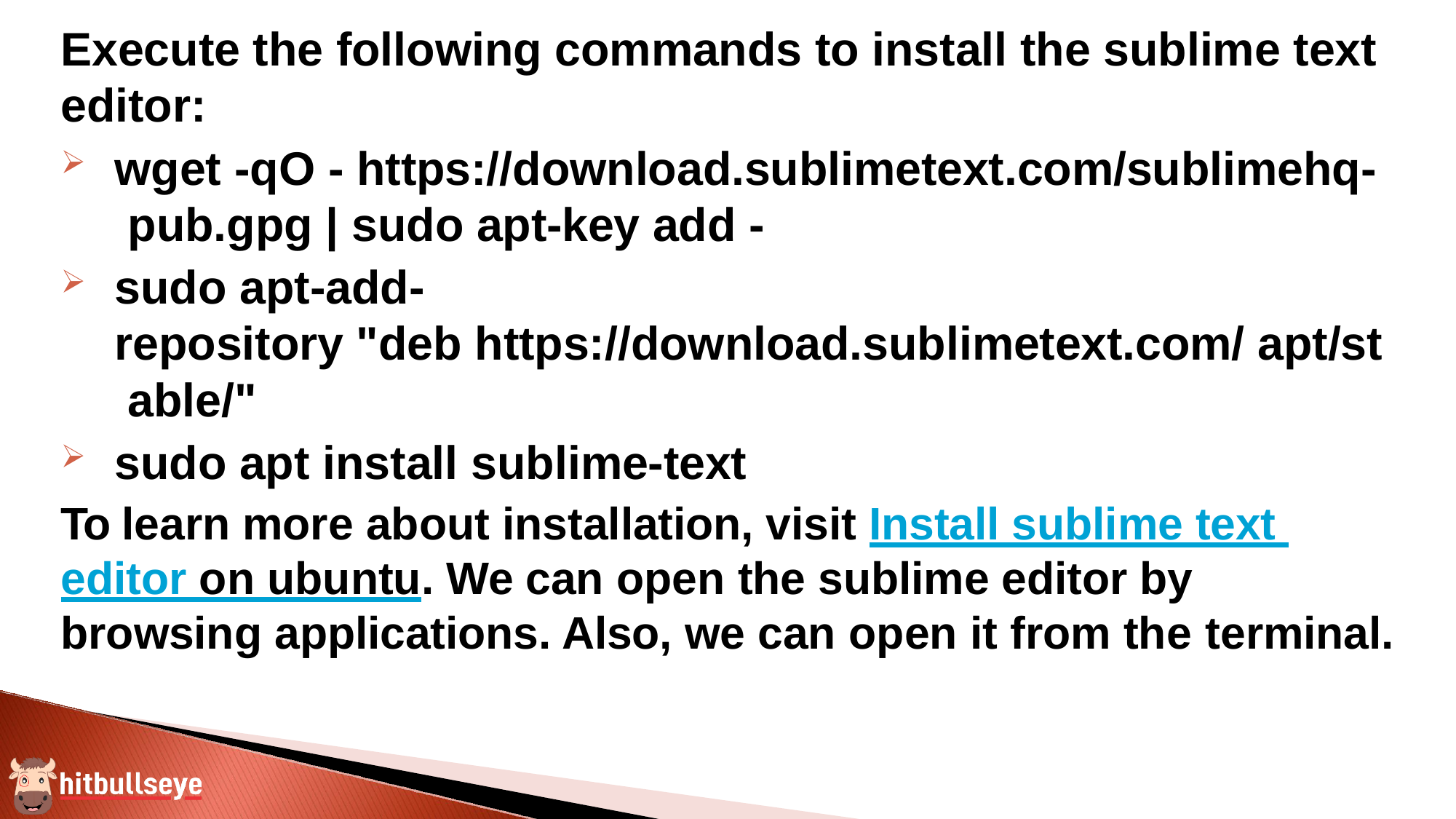

# Execute the following commands to install the sublime text  editor:
wget -qO - https://download.sublimetext.com/sublimehq-  pub.gpg | sudo apt-key add -
sudo apt-add-
repository "deb https://download.sublimetext.com/ apt/st  able/"
sudo apt install sublime-text
To learn more about installation, visit Install sublime text  editor on ubuntu. We can open the sublime editor by  browsing applications. Also, we can open it from the terminal.